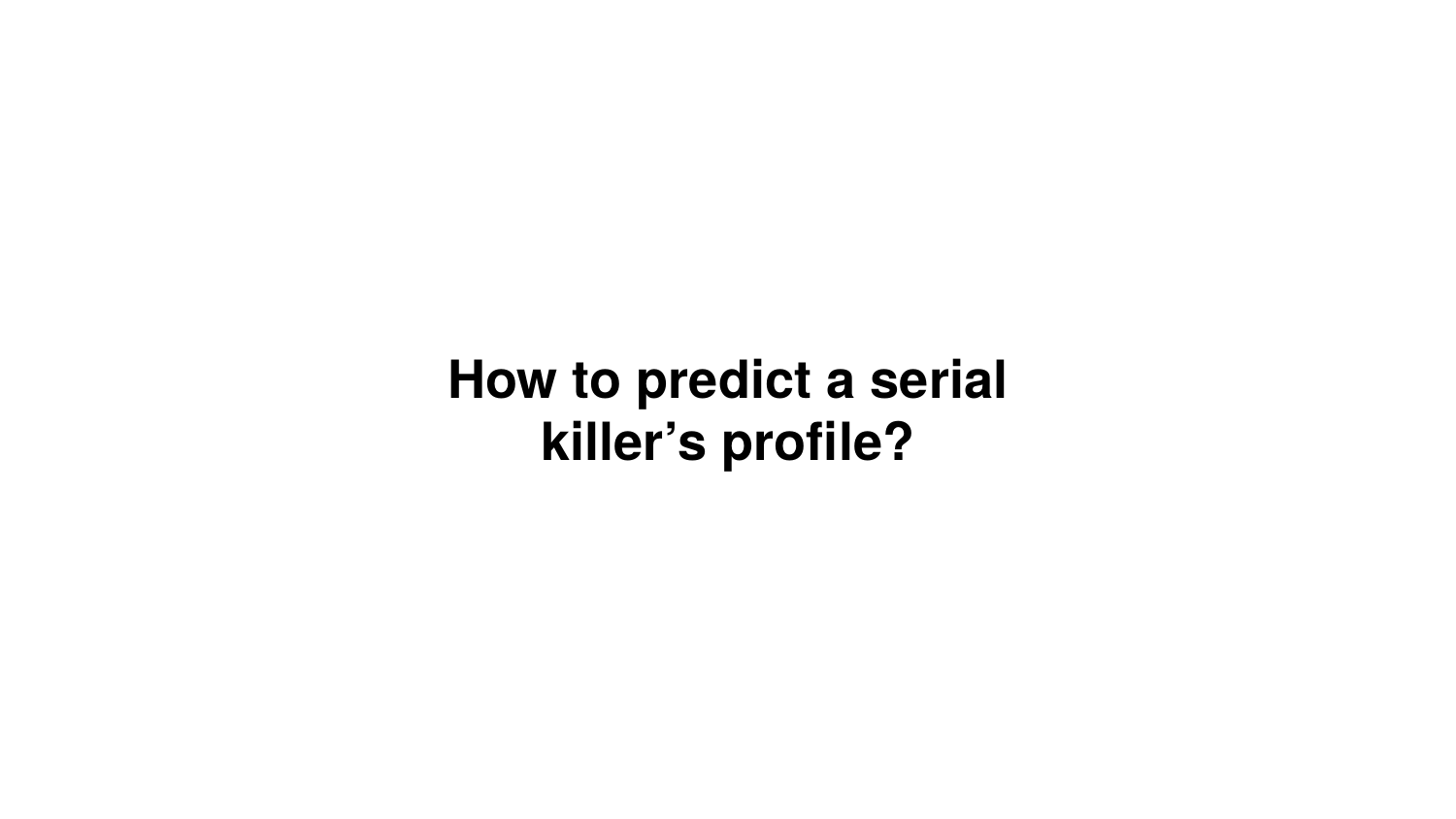

How to predict a serial killer’s profile?